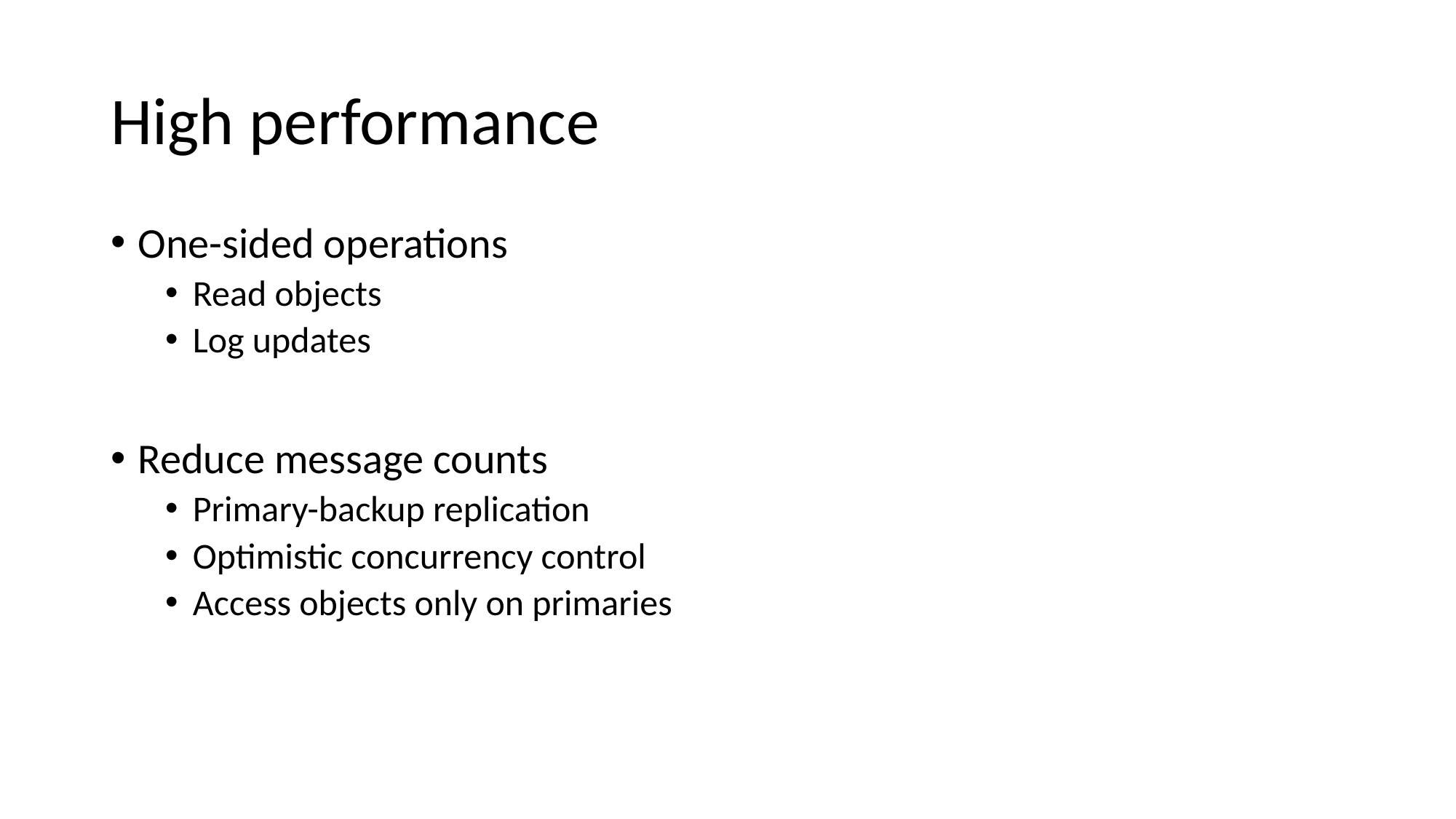

# High performance

One-sided operations
Read objects
Log updates

Reduce message counts
Primary-backup replication
Optimistic concurrency control
Access objects only on primaries